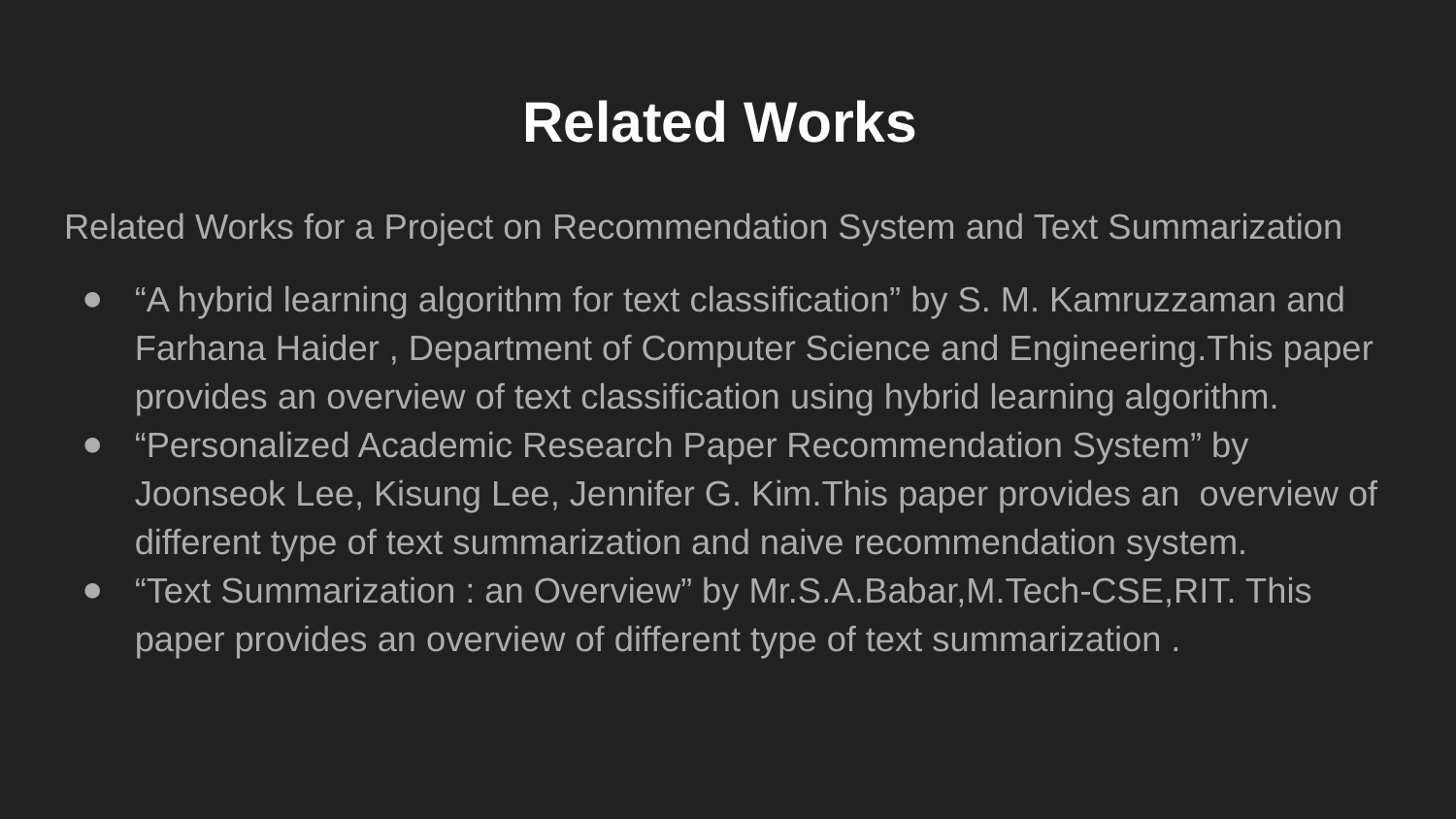

# Related Works
Related Works for a Project on Recommendation System and Text Summarization
“A hybrid learning algorithm for text classification” by S. M. Kamruzzaman and Farhana Haider , Department of Computer Science and Engineering.This paper provides an overview of text classification using hybrid learning algorithm.
“Personalized Academic Research Paper Recommendation System” by Joonseok Lee, Kisung Lee, Jennifer G. Kim.This paper provides an  overview of different type of text summarization and naive recommendation system.
“Text Summarization : an Overview” by Mr.S.A.Babar,M.Tech-CSE,RIT. This paper provides an overview of different type of text summarization .